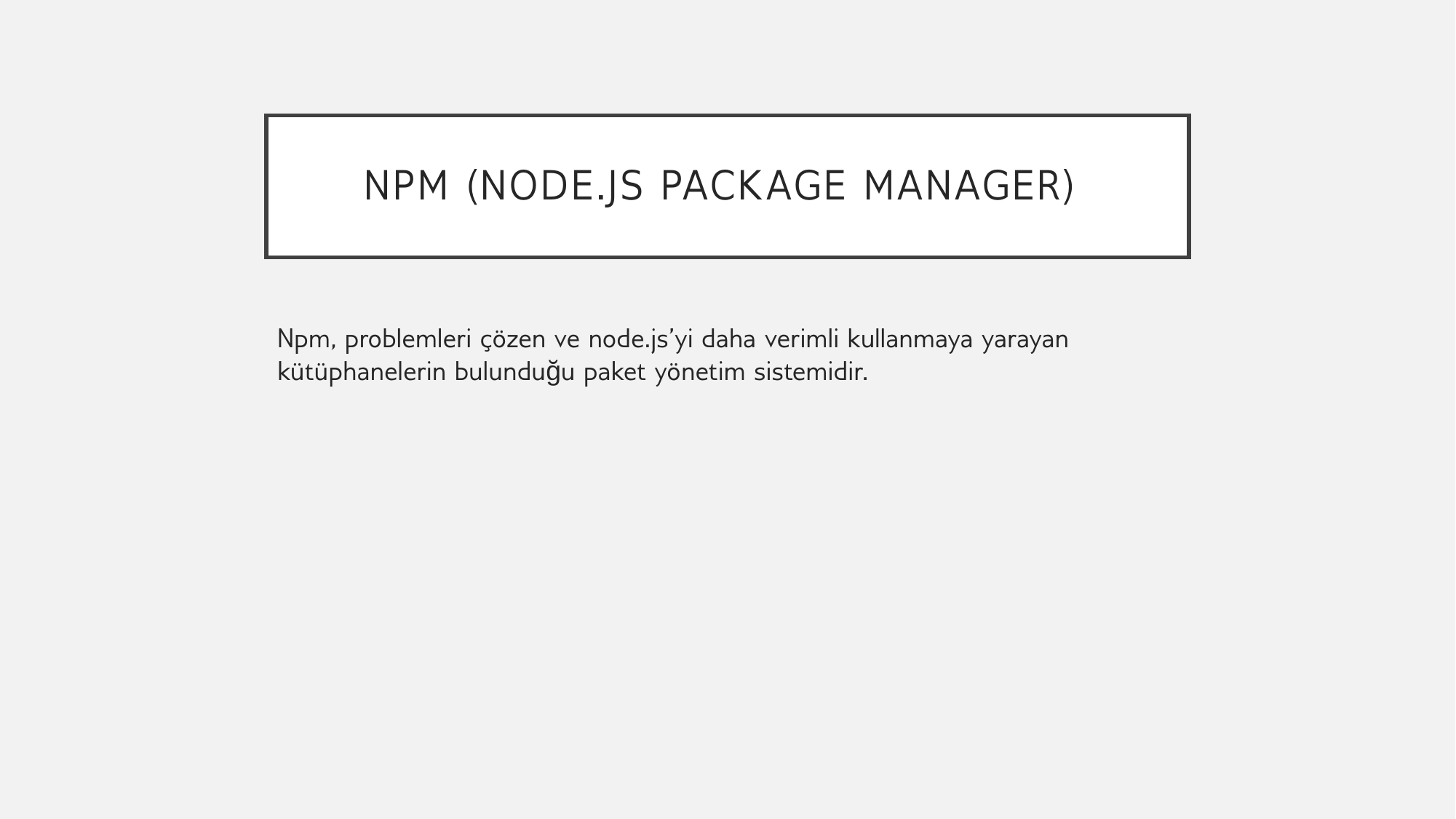

# Npm (node.js package manager)
Npm, problemleri çözen ve node.js’yi daha verimli kullanmaya yarayan kütüphanelerin bulunduğu paket yönetim sistemidir.